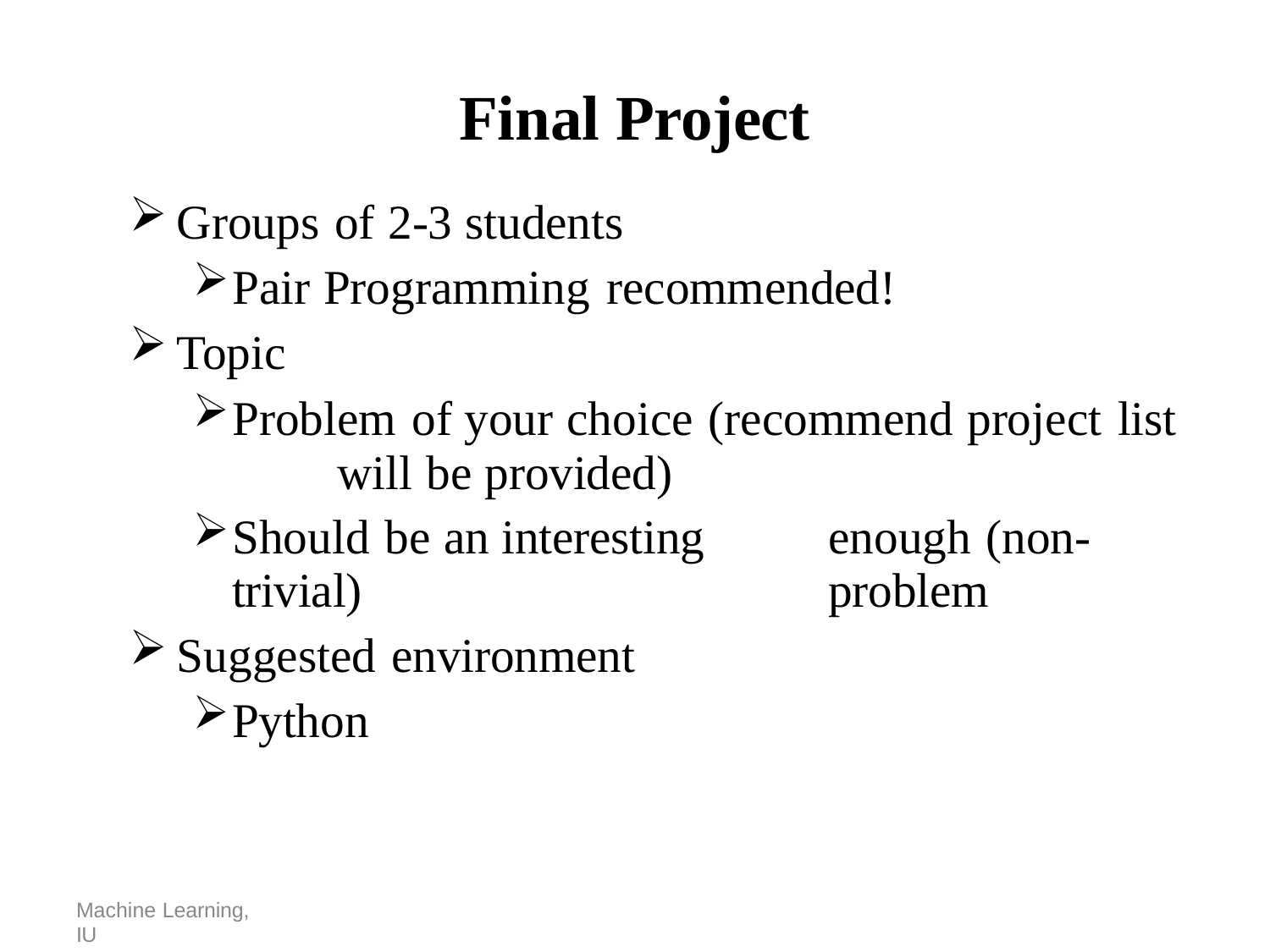

# Final Project
Groups of 2-3 students
Pair Programming recommended!
Topic
Problem of your choice (recommend project list 	will be provided)
Should be an interesting	enough (non-trivial) 	problem
Suggested environment
Python
Machine Learning, IU